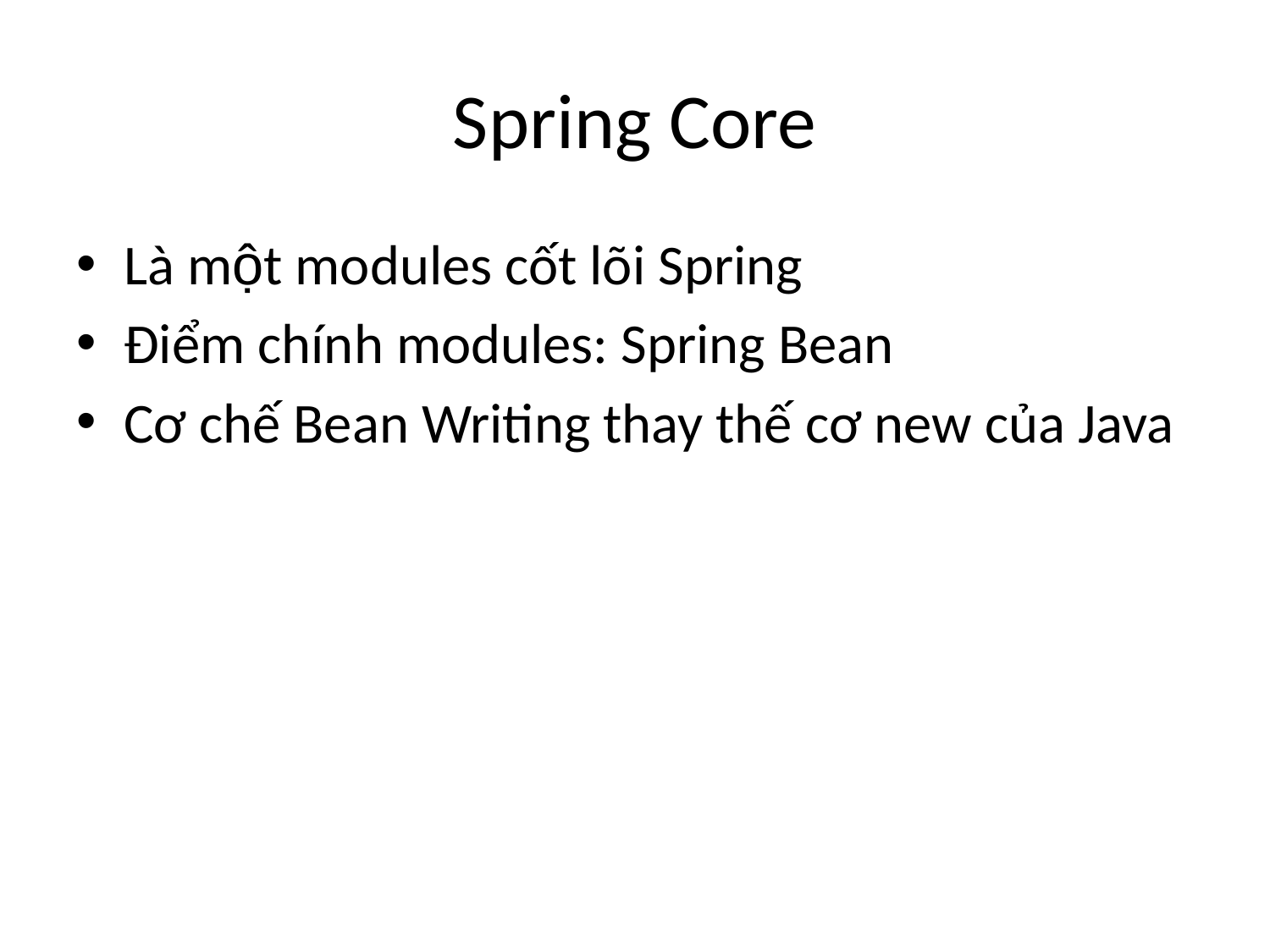

# Spring Core
Là một modules cốt lõi Spring
Điểm chính modules: Spring Bean
Cơ chế Bean Writing thay thế cơ new của Java